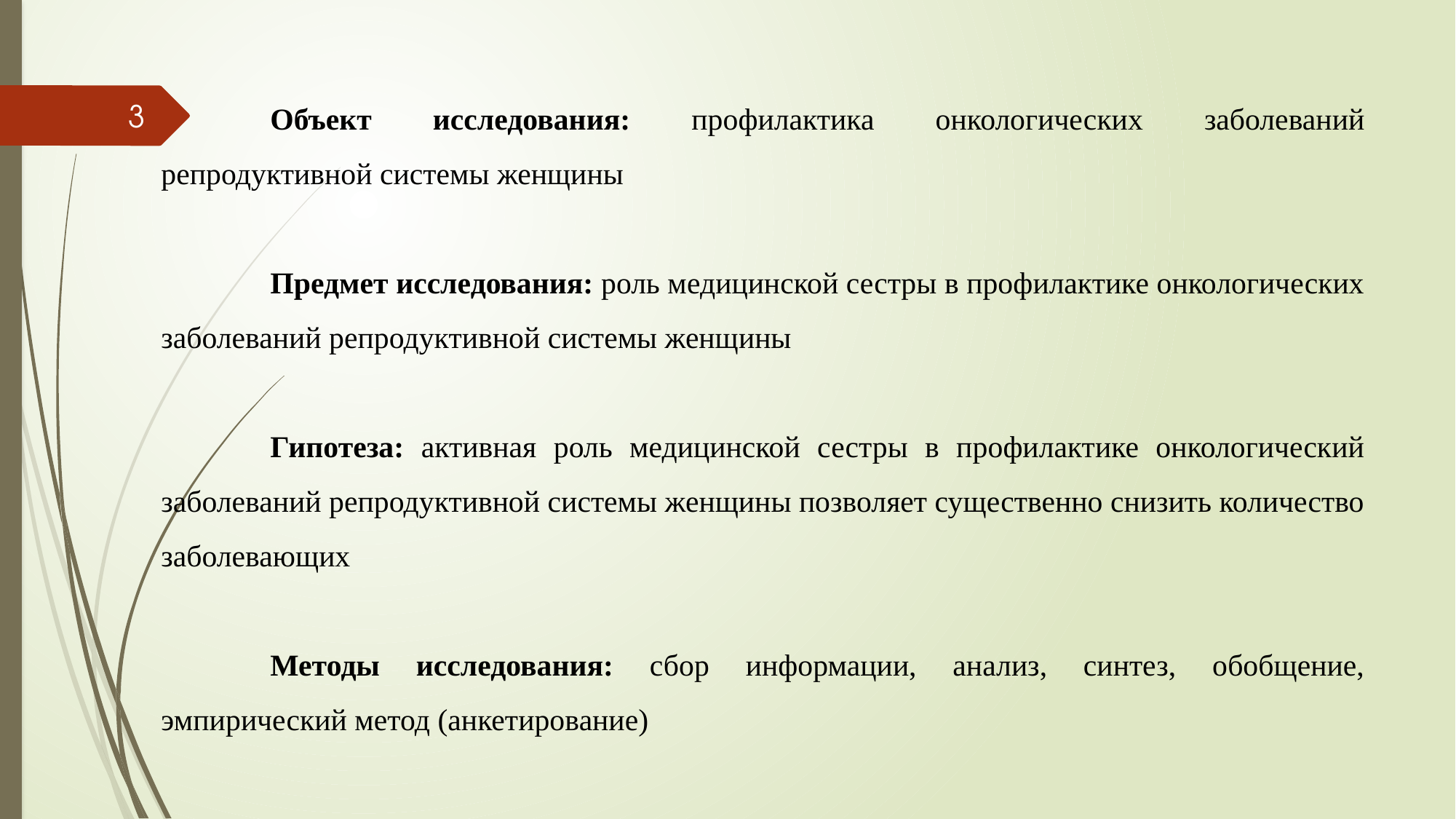

Объект исследования: профилактика онкологических заболеваний репродуктивной системы женщины

	Предмет исследования: роль медицинской сестры в профилактике онкологических заболеваний репродуктивной системы женщины

	Гипотеза: активная роль медицинской сестры в профилактике онкологический заболеваний репродуктивной системы женщины позволяет существенно снизить количество заболевающих

	Методы исследования: сбор информации, анализ, синтез, обобщение, эмпирический метод (анкетирование)
3